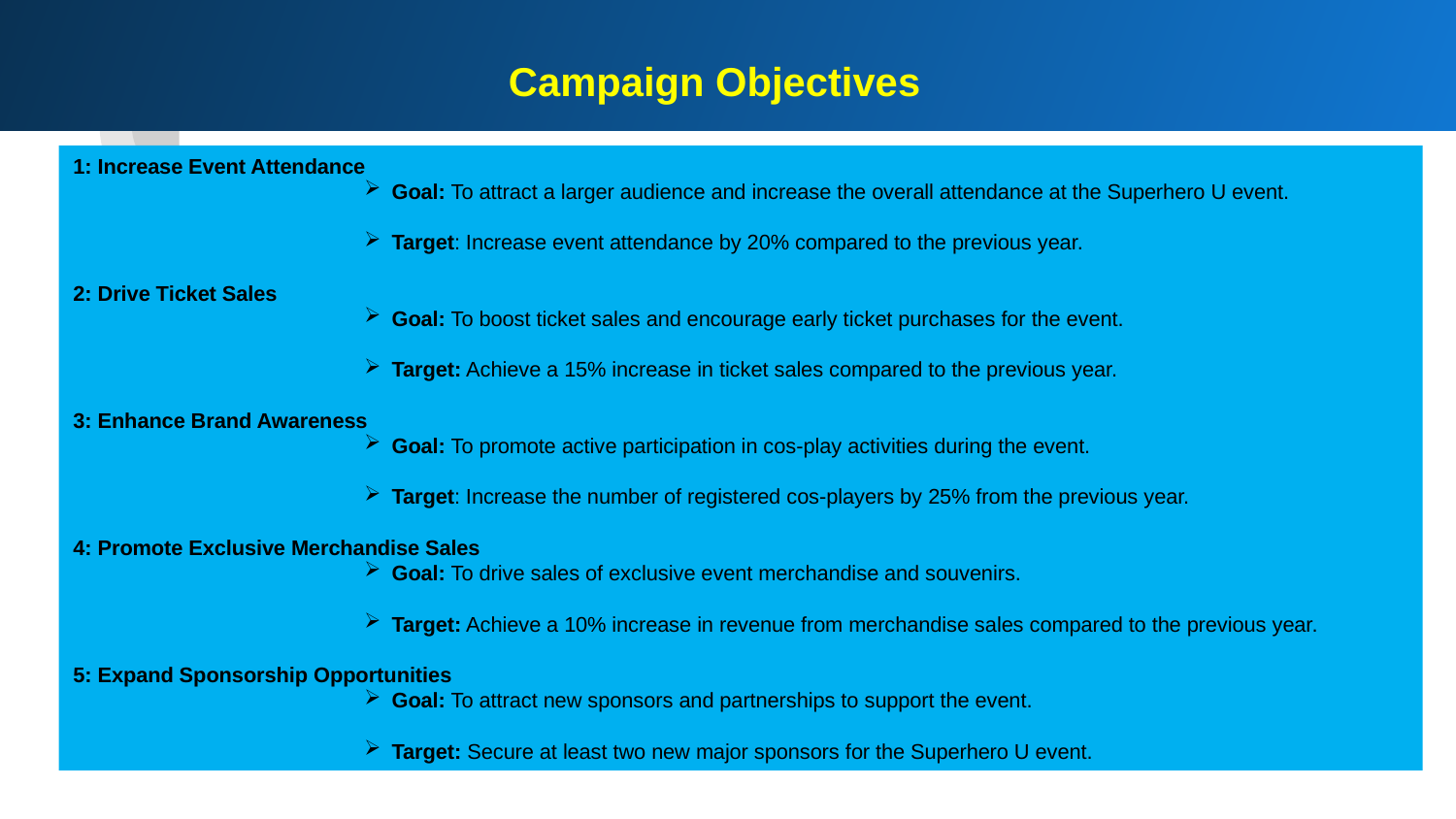

Campaign Objectives

1: Increase Event Attendance
Goal: To attract a larger audience and increase the overall attendance at the Superhero U event.

Target: Increase event attendance by 20% compared to the previous year.

2: Drive Ticket Sales
Goal: To boost ticket sales and encourage early ticket purchases for the event.

Target: Achieve a 15% increase in ticket sales compared to the previous year.

3: Enhance Brand Awareness
Goal: To promote active participation in cos-play activities during the event.

Target: Increase the number of registered cos-players by 25% from the previous year.

4: Promote Exclusive Merchandise Sales
Goal: To drive sales of exclusive event merchandise and souvenirs.

Target: Achieve a 10% increase in revenue from merchandise sales compared to the previous year.

5: Expand Sponsorship Opportunities
Goal: To attract new sponsors and partnerships to support the event.

Target: Secure at least two new major sponsors for the Superhero U event.